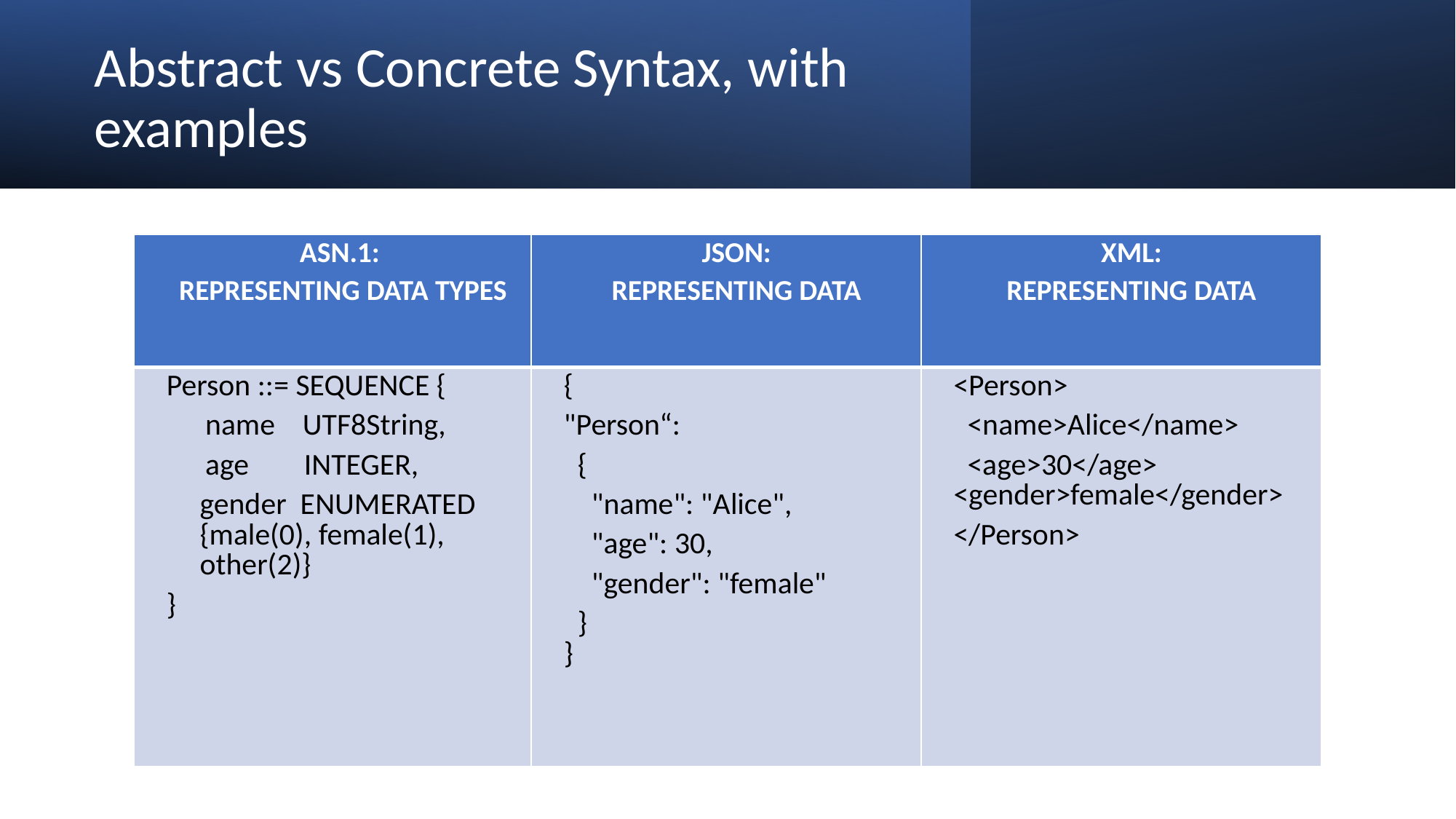

# Abstract vs Concrete Syntax, with examples
| ASN.1: REPRESENTING DATA TYPES | JSON: REPRESENTING DATA | XML: REPRESENTING DATA |
| --- | --- | --- |
| Person ::= SEQUENCE { name UTF8String, age INTEGER, gender ENUMERATED {male(0), female(1), other(2)} } | { "Person“: { "name": "Alice", "age": 30, "gender": "female" } } | <Person> <name>Alice</name> <age>30</age> <gender>female</gender> </Person> |